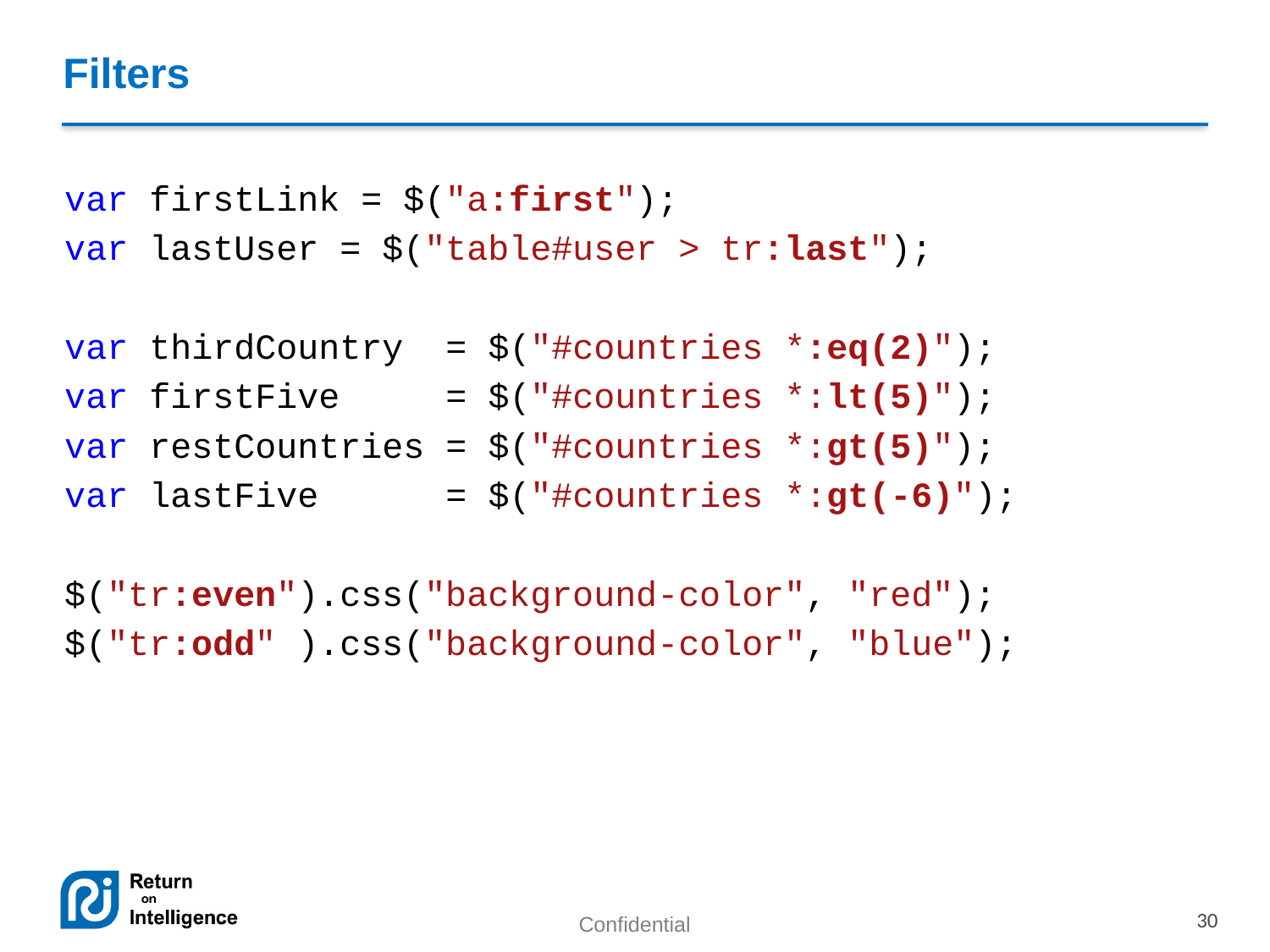

# Filters
var firstLink = $("a:first");
var lastUser = $("table#user > tr:last");

var thirdCountry  = $("#countries *:eq(2)");
var firstFive     = $("#countries *:lt(5)");
var restCountries = $("#countries *:gt(5)");
var lastFive      = $("#countries *:gt(-6)");

$("tr:even").css("background-color", "red");
$("tr:odd" ).css("background-color", "blue");